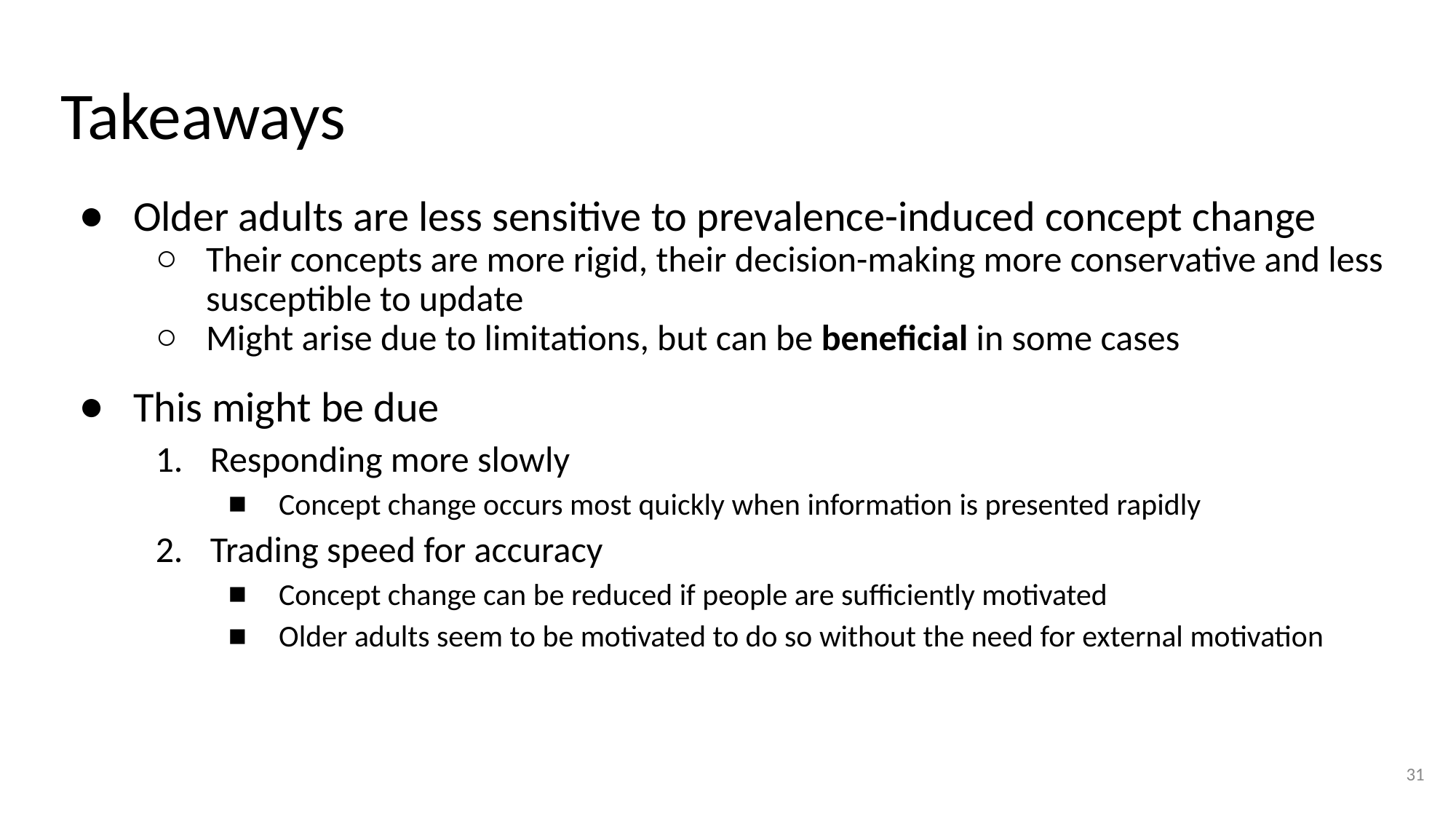

# Takeaways
Older adults are less sensitive to prevalence-induced concept change
Their concepts are more rigid, their decision-making more conservative and less susceptible to update
Might arise due to limitations, but can be beneficial in some cases
This might be due
Responding more slowly
Concept change occurs most quickly when information is presented rapidly
Trading speed for accuracy
Concept change can be reduced if people are sufficiently motivated
Older adults seem to be motivated to do so without the need for external motivation
31